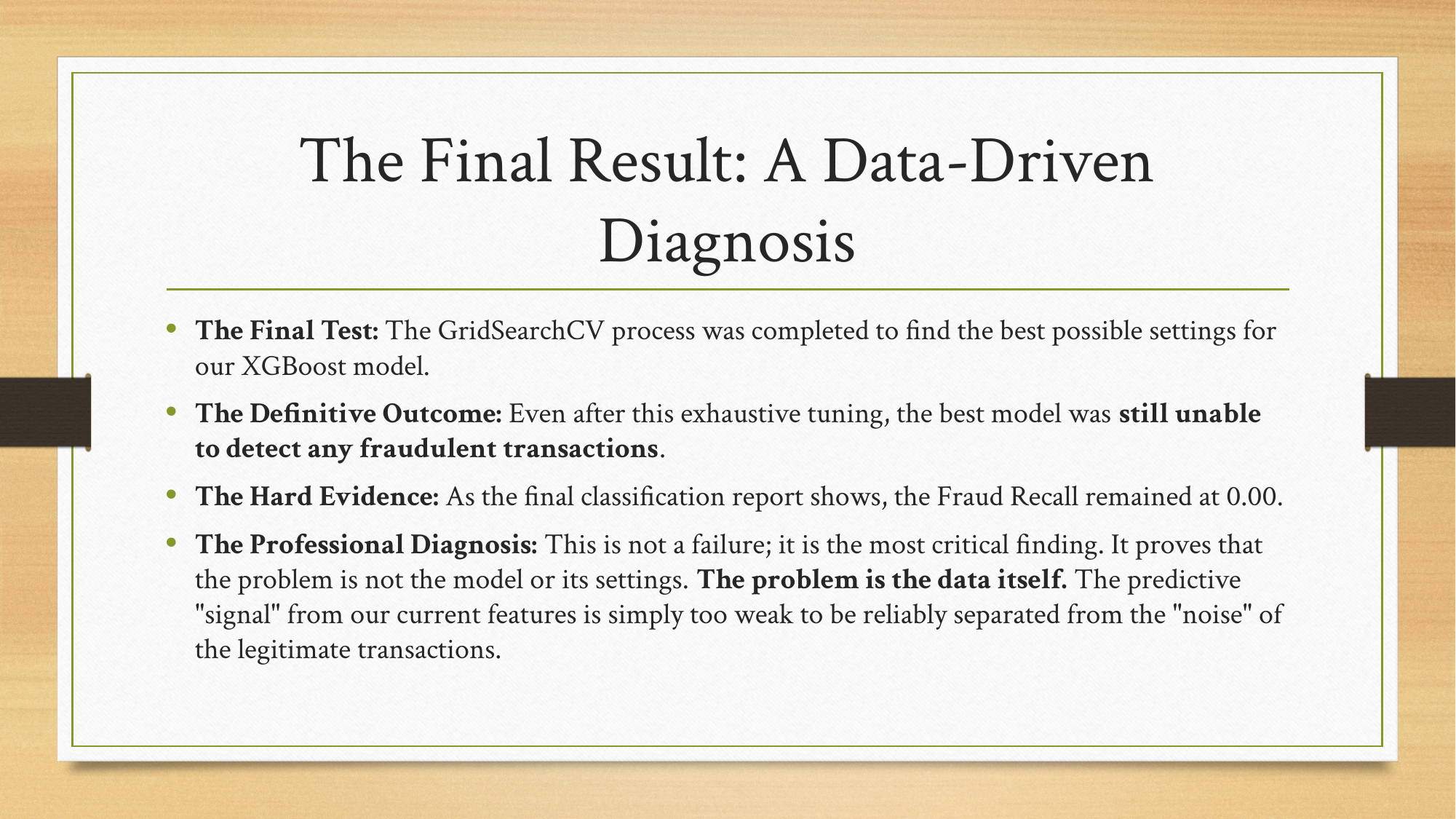

# The Final Result: A Data-Driven Diagnosis
The Final Test: The GridSearchCV process was completed to find the best possible settings for our XGBoost model.
The Definitive Outcome: Even after this exhaustive tuning, the best model was still unable to detect any fraudulent transactions.
The Hard Evidence: As the final classification report shows, the Fraud Recall remained at 0.00.
The Professional Diagnosis: This is not a failure; it is the most critical finding. It proves that the problem is not the model or its settings. The problem is the data itself. The predictive "signal" from our current features is simply too weak to be reliably separated from the "noise" of the legitimate transactions.